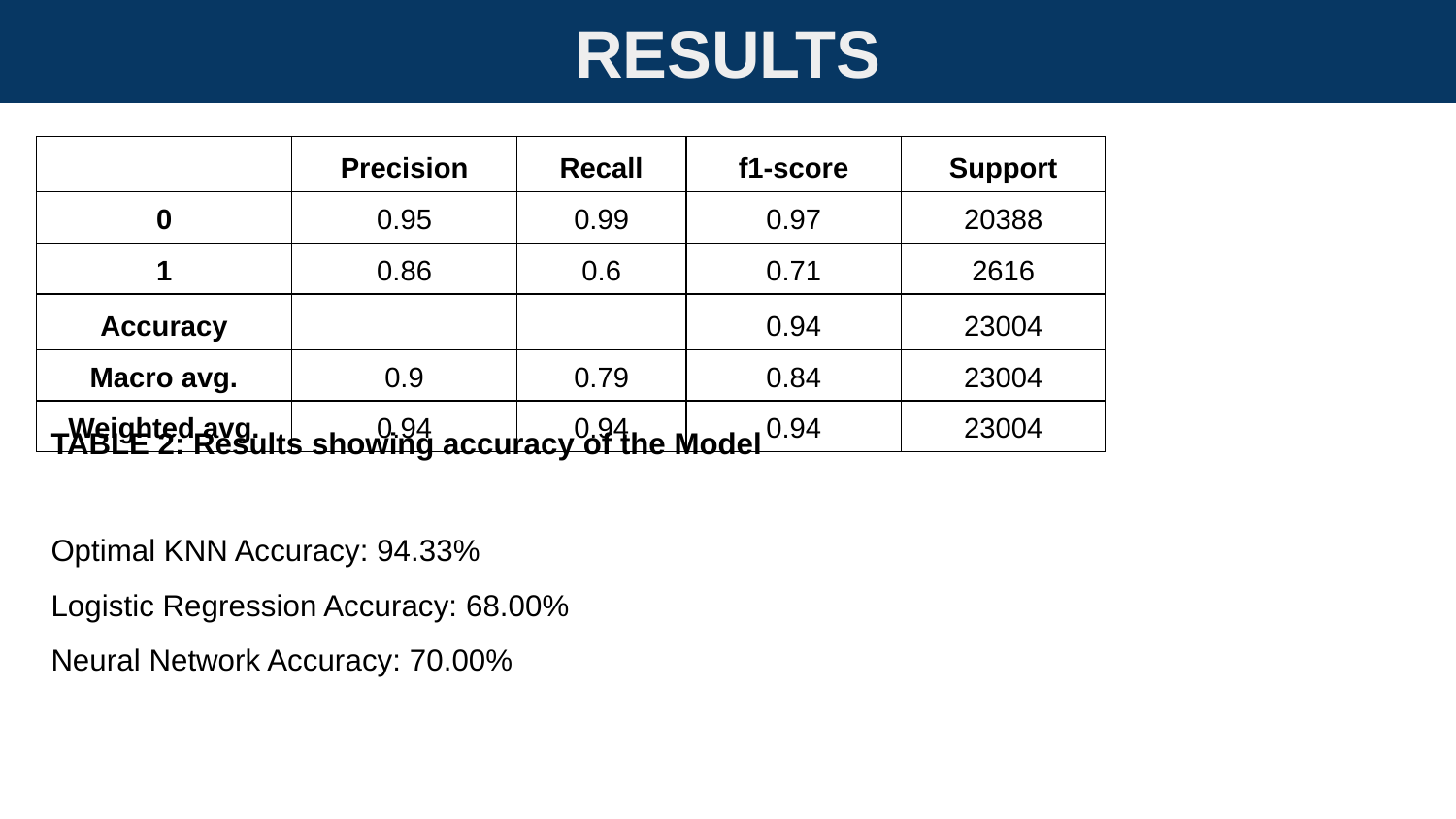

RESULTS
|  | Precision | Recall | f1-score | Support |
| --- | --- | --- | --- | --- |
| 0 | 0.95 | 0.99 | 0.97 | 20388 |
| 1 | 0.86 | 0.6 | 0.71 | 2616 |
| Accuracy |  |  | 0.94 | 23004 |
| Macro avg. | 0.9 | 0.79 | 0.84 | 23004 |
| Weighted avg. | 0.94 | 0.94 | 0.94 | 23004 |
TABLE 2: Results showing accuracy of the Model
Optimal KNN Accuracy: 94.33%
Logistic Regression Accuracy: 68.00%
Neural Network Accuracy: 70.00%